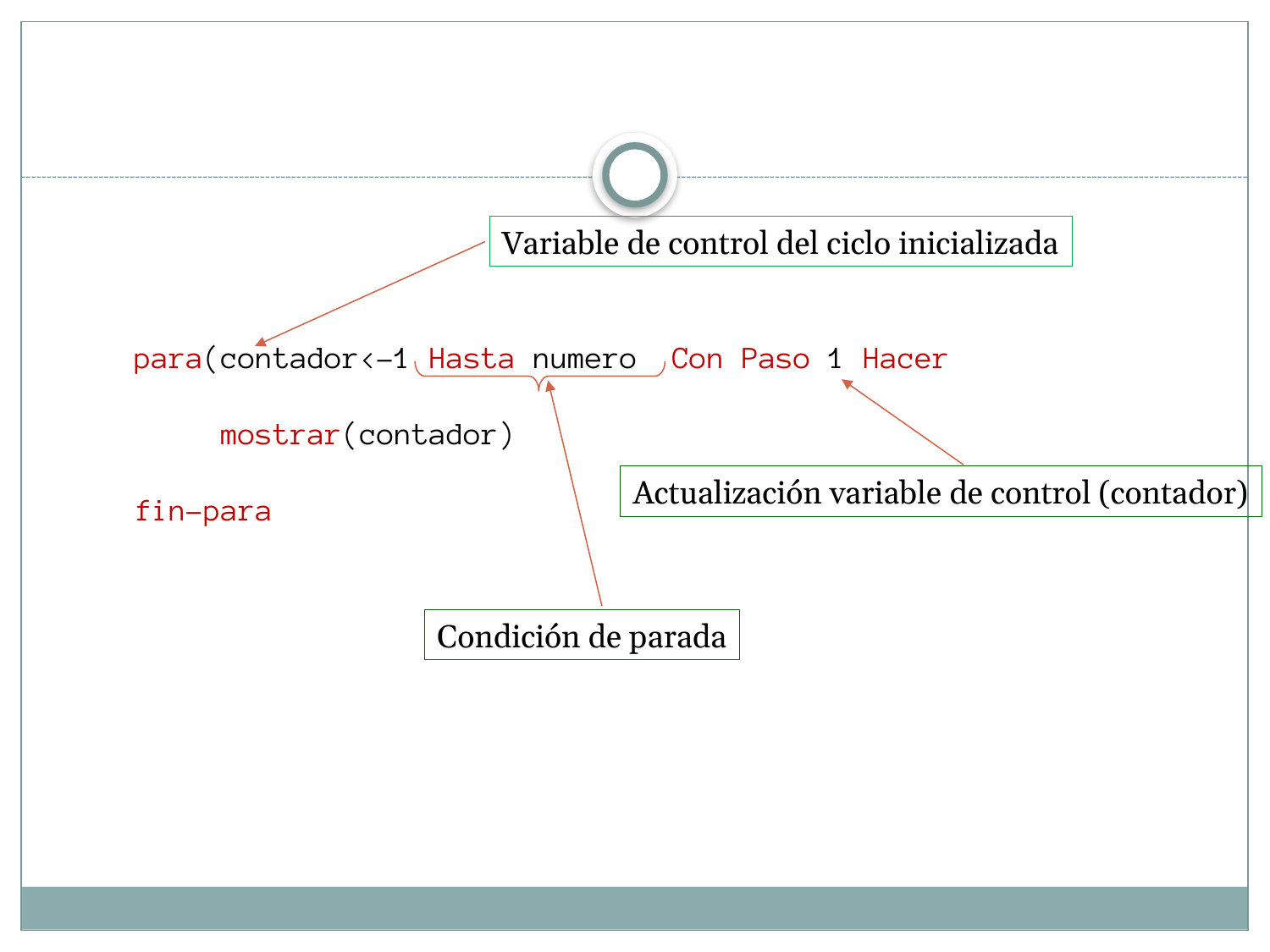

#
Variable de control del ciclo inicializada

para(contador<-1 Hasta numero  Con Paso 1 Hacer

     mostrar(contador)

fin-para
Actualización variable de control (contador)
Condición de parada